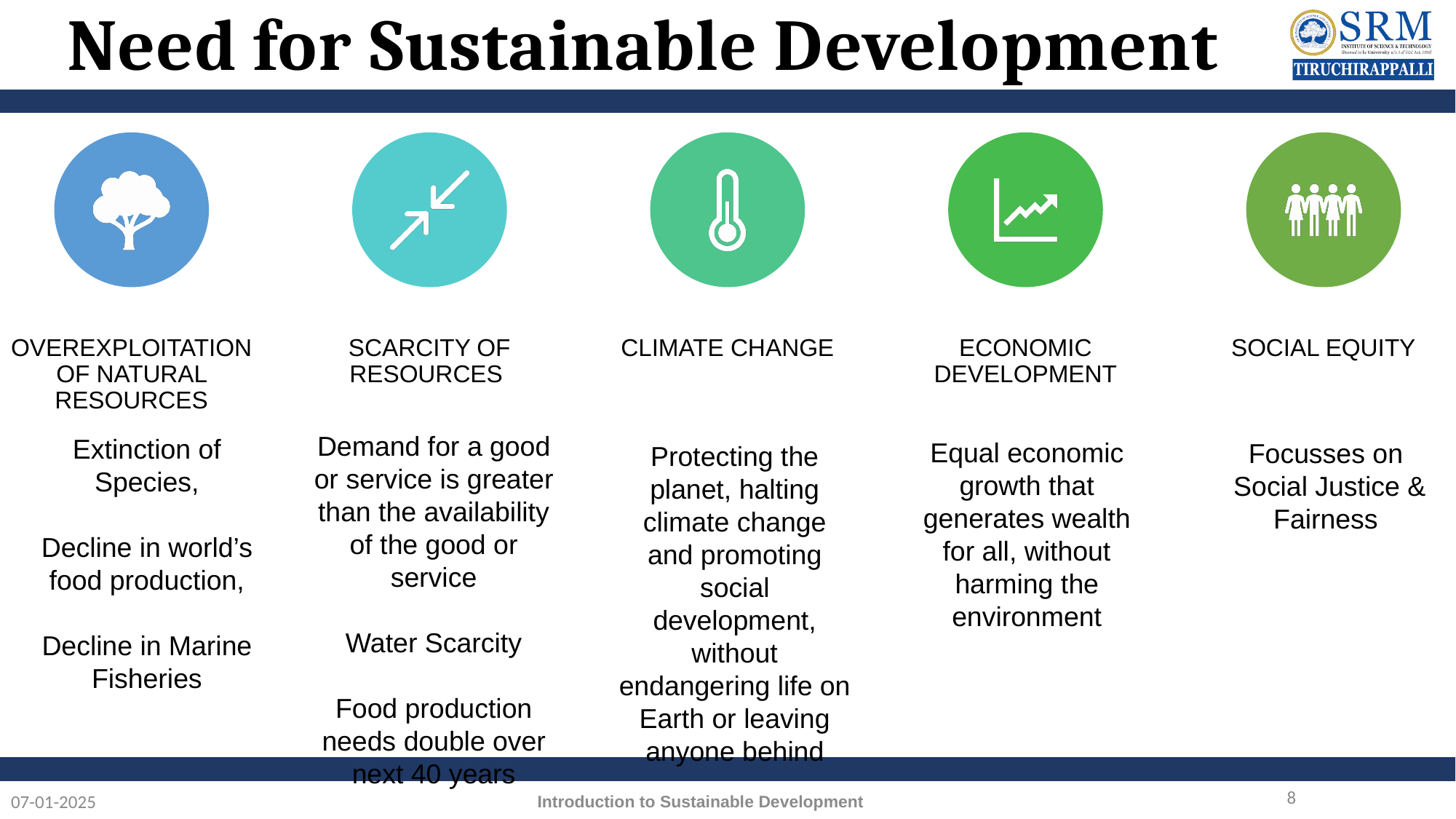

# Need for Sustainable Development
Overexploitation of Natural Resources
Scarcity of Resources
Climate Change
Economic Development
Social Equity
Demand for a good or service is greater than the availability of the good or service

Water Scarcity

Food production needs double over next 40 years

Extinction of Species,

Decline in world’s food production,

Decline in Marine Fisheries
Equal economic growth that generates wealth for all, without harming the environment
Focusses on
Social Justice &
Fairness
Protecting the planet, halting climate change and promoting social development, without endangering life on Earth or leaving anyone behind
8
07-01-2025